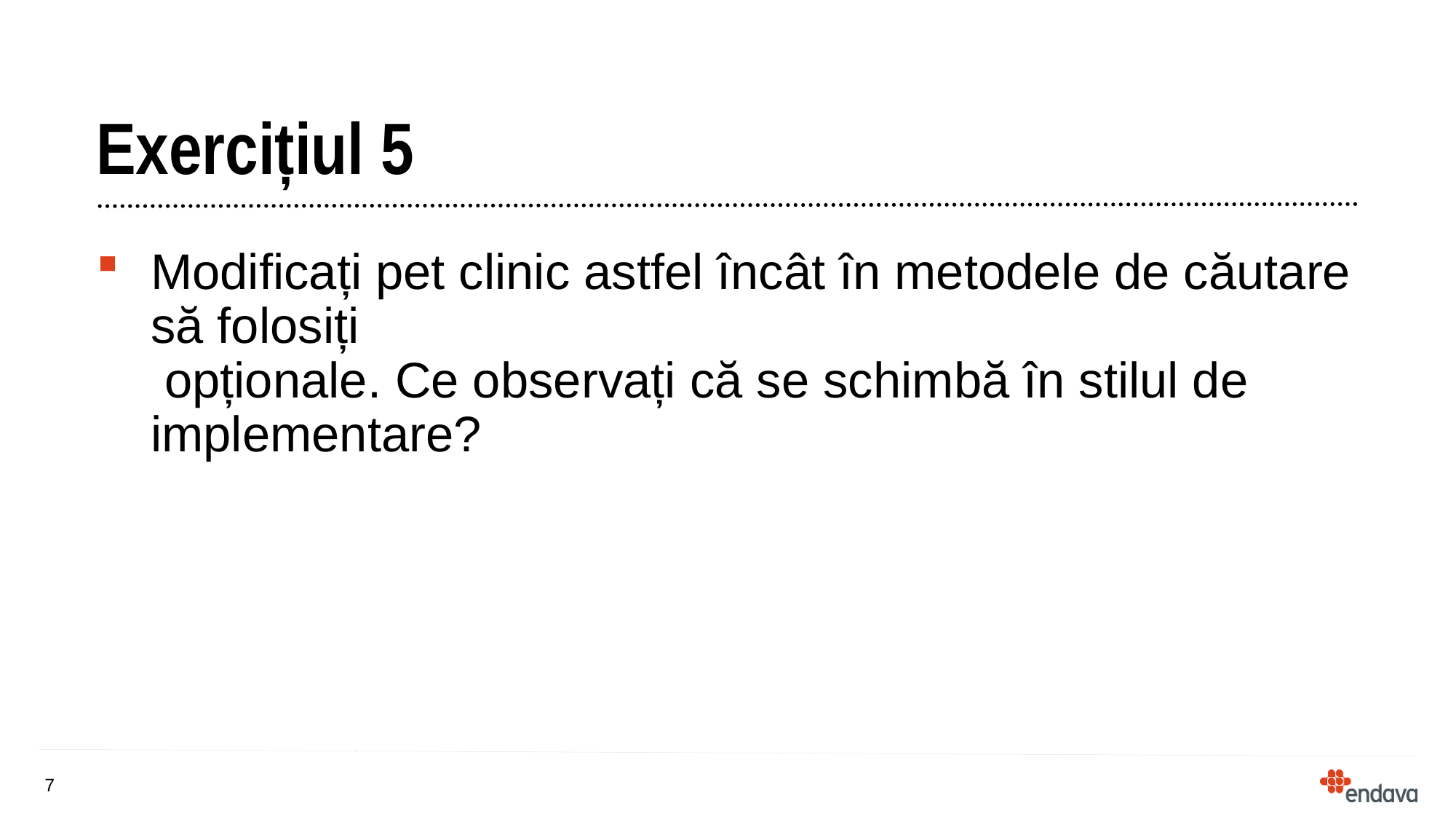

# Exercițiul 5
Modificați pet clinic astfel încât în metodele de căutare să folosiți
 opționale. Ce observați că se schimbă în stilul de implementare?